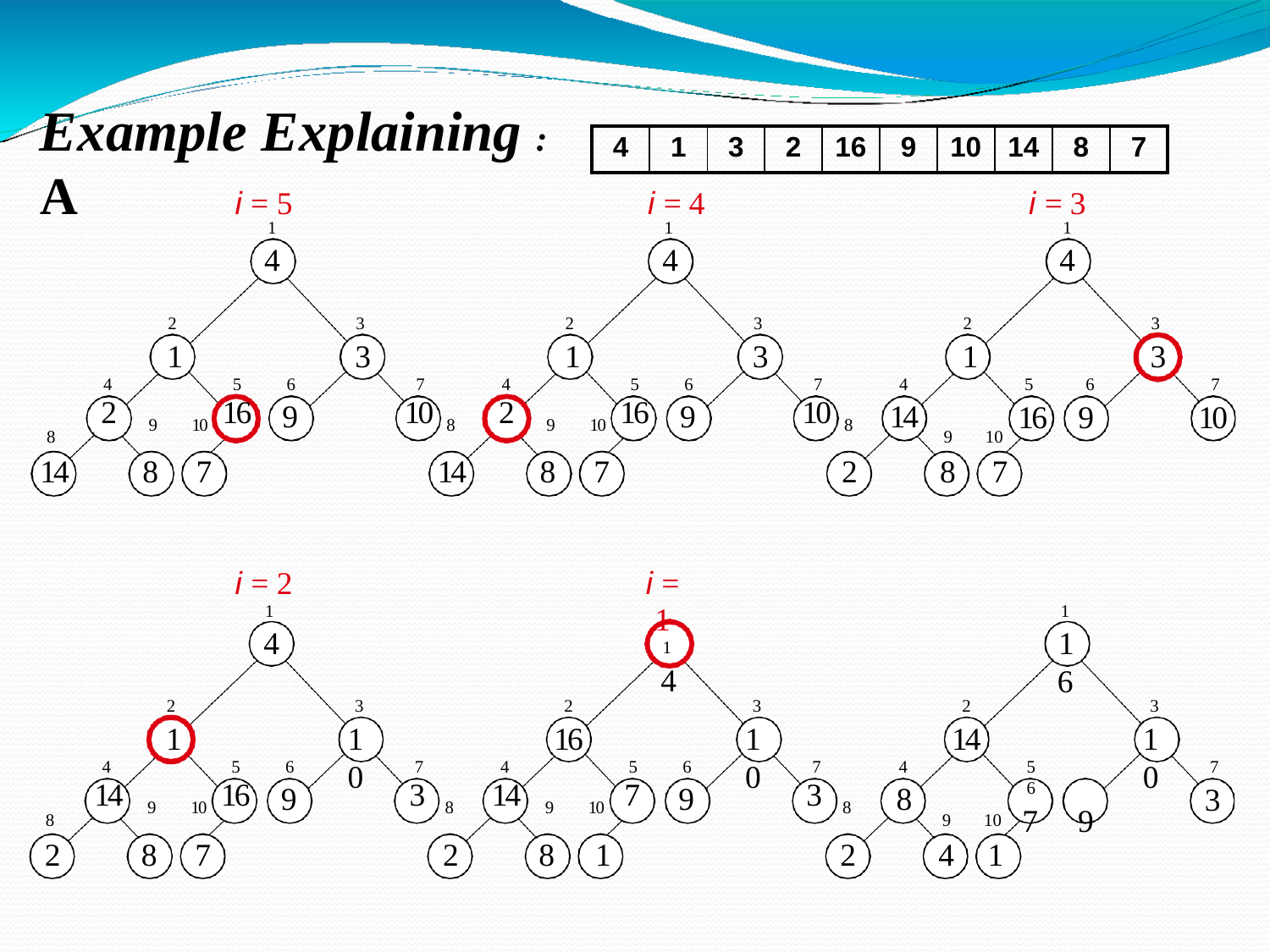

# Example Explaining :	A
| 4 | 1 | 3 | 2 | 16 | 9 | 10 | 14 | 8 | 7 |
| --- | --- | --- | --- | --- | --- | --- | --- | --- | --- |
i = 5
i = 4
i = 3
| 1 | 1 | 1 |
| --- | --- | --- |
| 4 | 4 | 4 |

2
1
3
3
2
1
3
3
2
1
3
3
5	6
16	9
7
10
| 4 | 5 | 6 | 7 | 4 | 5 | 6 | 7 | 4 |
| --- | --- | --- | --- | --- | --- | --- | --- | --- |
| 2 9 | 16 10 | 9 | 10 8 | 2 9 | 16 10 | 9 | 10 8 | 14 |
| 8 |  |  |  |  |  |  | 9 | 10 |
| --- | --- | --- | --- | --- | --- | --- | --- | --- |
| 14 | 8 | 7 | 14 | 8 | 7 | 2 | 8 | 7 |
i = 2
1
4
i = 1
1
4
1
16

2
1
3
10
2
16
3
10
2
14
3
10
5	6
7	9
7
3
| 4 | 5 | 6 | 7 | 4 | 5 | 6 | 7 | 4 |
| --- | --- | --- | --- | --- | --- | --- | --- | --- |
| 14 9 | 16 10 | 9 | 3 8 | 14 9 | 7 10 | 9 | 3 8 | 8 |
| 8 |  |  |  |  |  |  | 9 | 10 |
| --- | --- | --- | --- | --- | --- | --- | --- | --- |
| 2 | 8 | 7 | 2 | 8 | 1 | 2 | 4 | 1 |